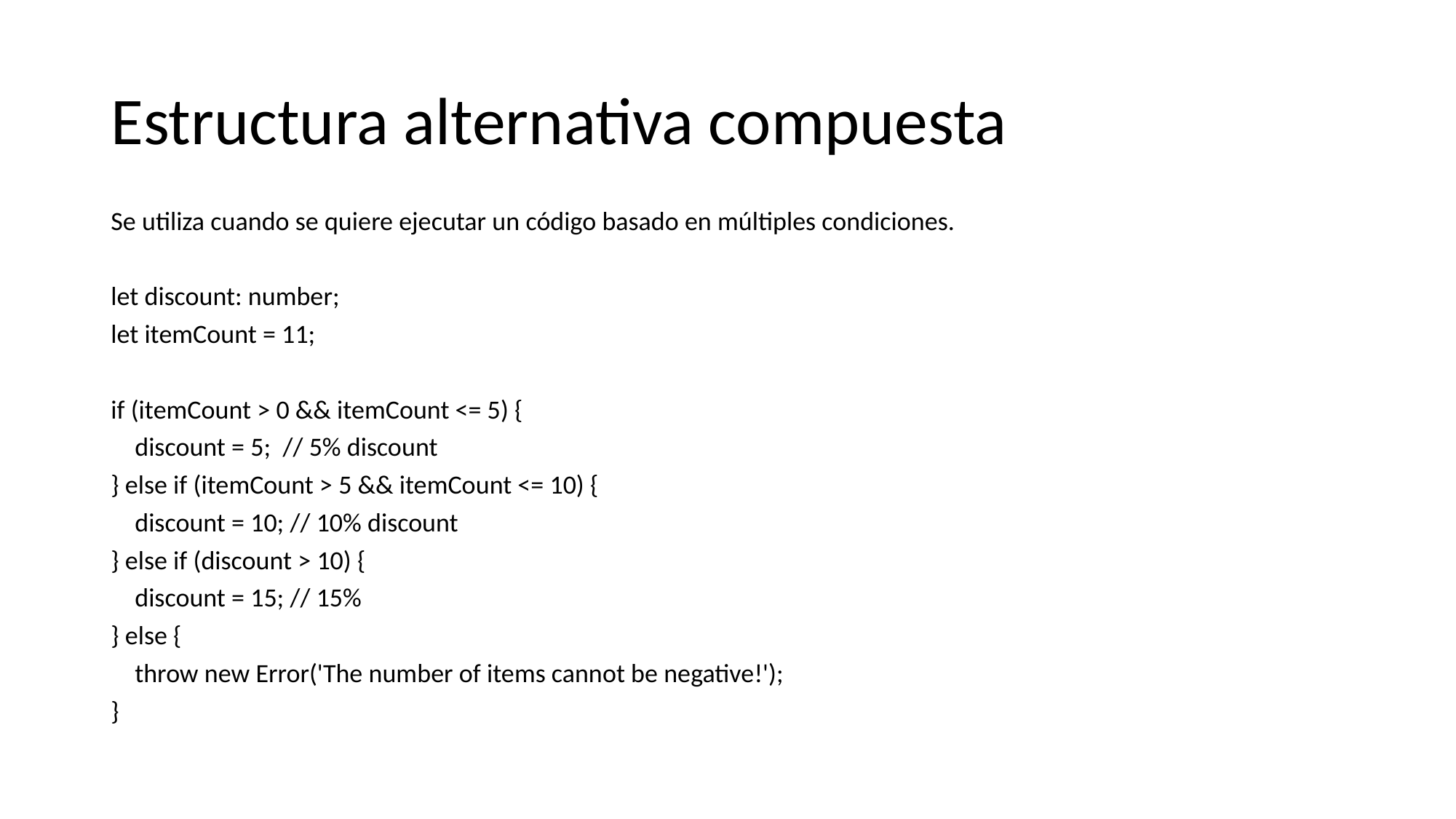

# Estructura alternativa compuesta
Se utiliza cuando se quiere ejecutar un código basado en múltiples condiciones.

let discount: number;
let itemCount = 11;

if (itemCount > 0 && itemCount <= 5) {
    discount = 5;  // 5% discount
} else if (itemCount > 5 && itemCount <= 10) {
    discount = 10; // 10% discount
} else if (discount > 10) {
    discount = 15; // 15%
} else {
    throw new Error('The number of items cannot be negative!');
}